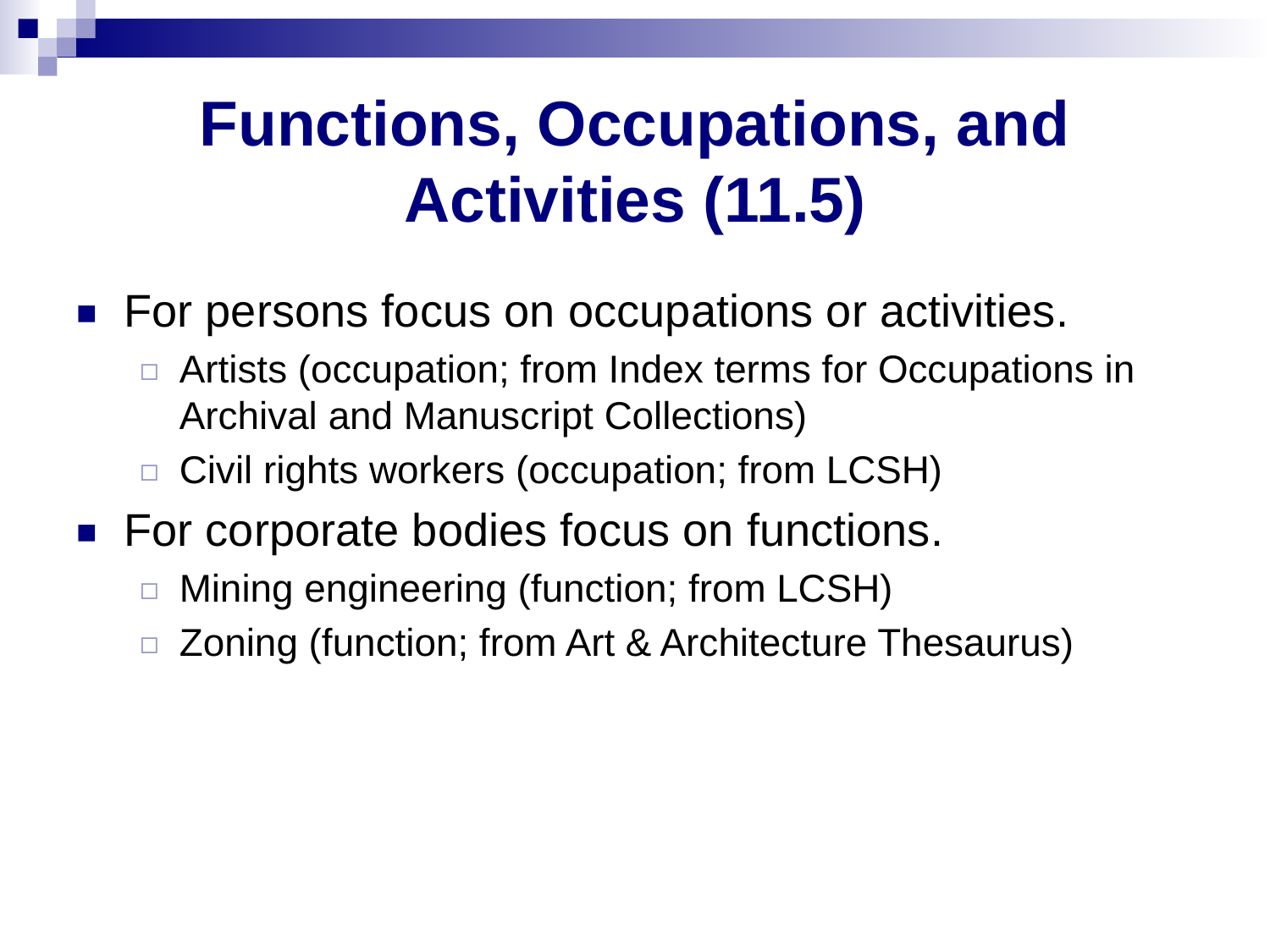

# Functions, Occupations, and Activities (11.5)
For persons focus on occupations or activities.
Artists (occupation; from Index terms for Occupations in Archival and Manuscript Collections)
Civil rights workers (occupation; from LCSH)
For corporate bodies focus on functions.
Mining engineering (function; from LCSH)
Zoning (function; from Art & Architecture Thesaurus)